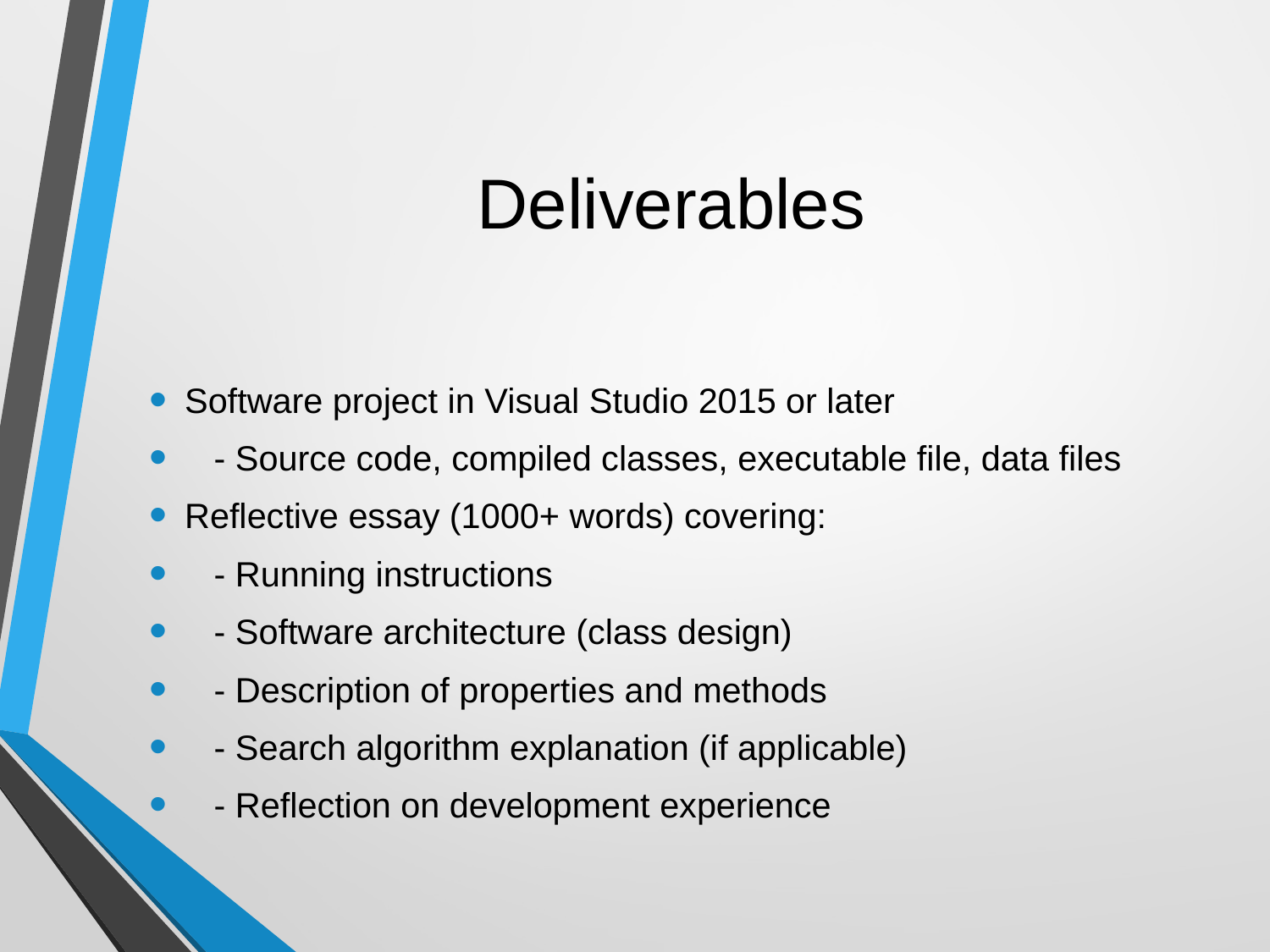

# Deliverables
Software project in Visual Studio 2015 or later
   - Source code, compiled classes, executable file, data files
Reflective essay (1000+ words) covering:
   - Running instructions
   - Software architecture (class design)
   - Description of properties and methods
   - Search algorithm explanation (if applicable)
   - Reflection on development experience